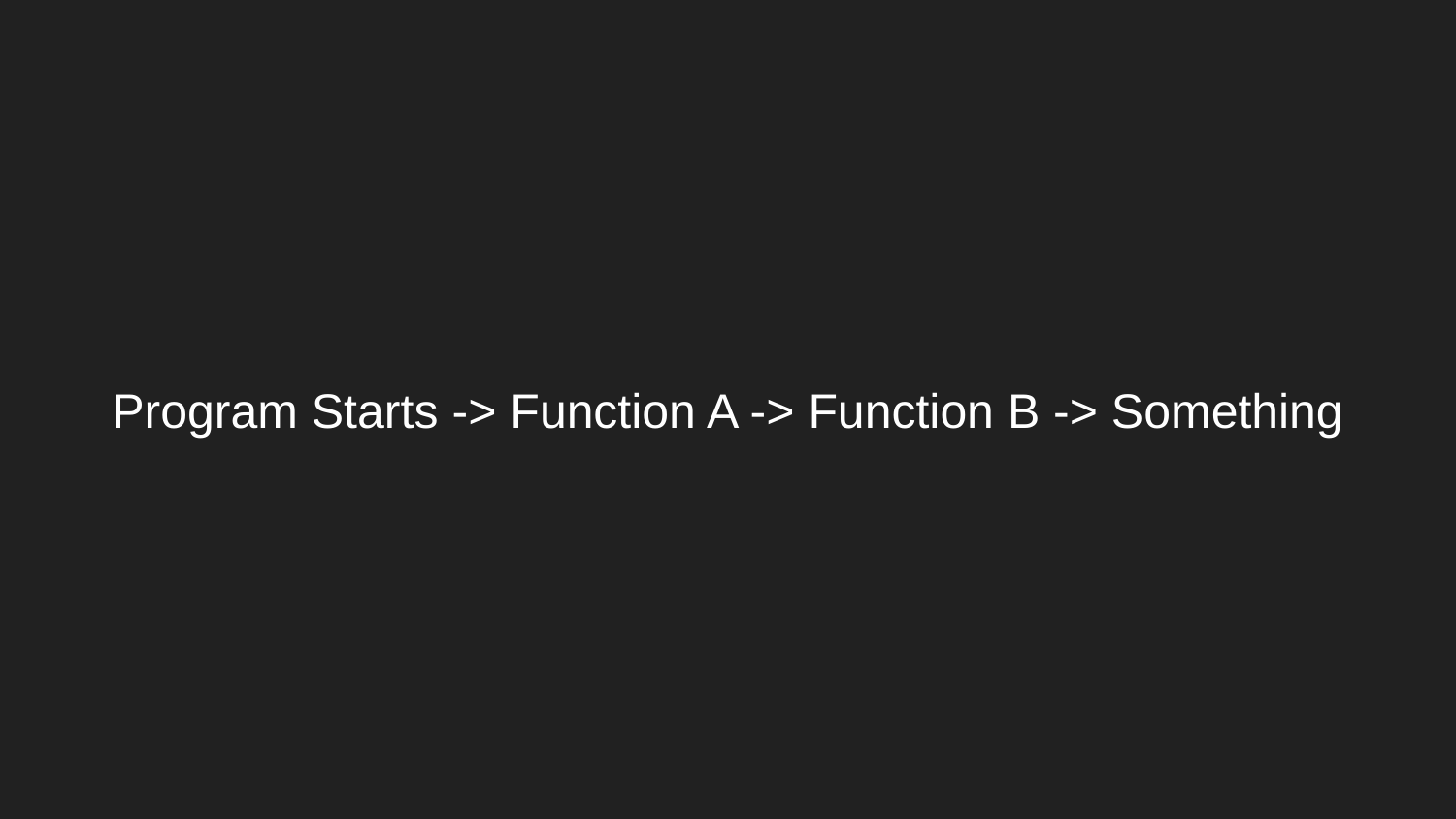

# Program Starts -> Function A -> Function B -> Something